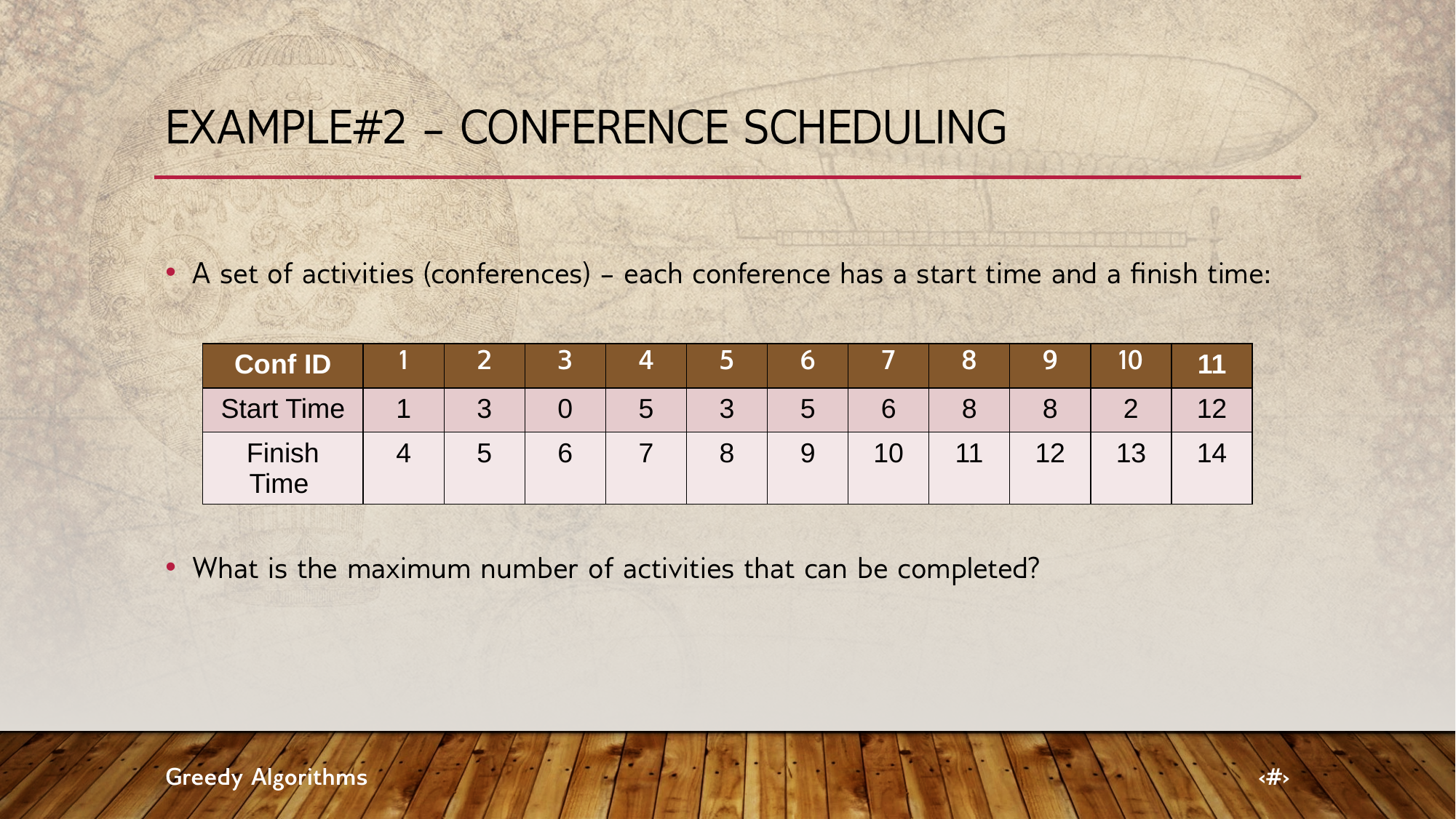

# EXAMPLE#2 – CONFERENCE SCHEDULING
A set of activities (conferences) – each conference has a start time and a finish time:

What is the maximum number of activities that can be completed?

| Conf ID | 1 | 2 | 3 | 4 | 5 | 6 | 7 | 8 | 9 | 10 | 11 |
| --- | --- | --- | --- | --- | --- | --- | --- | --- | --- | --- | --- |
| Start Time | 1 | 3 | 0 | 5 | 3 | 5 | 6 | 8 | 8 | 2 | 12 |
| Finish Time | 4 | 5 | 6 | 7 | 8 | 9 | 10 | 11 | 12 | 13 | 14 |
Greedy Algorithms
‹#›